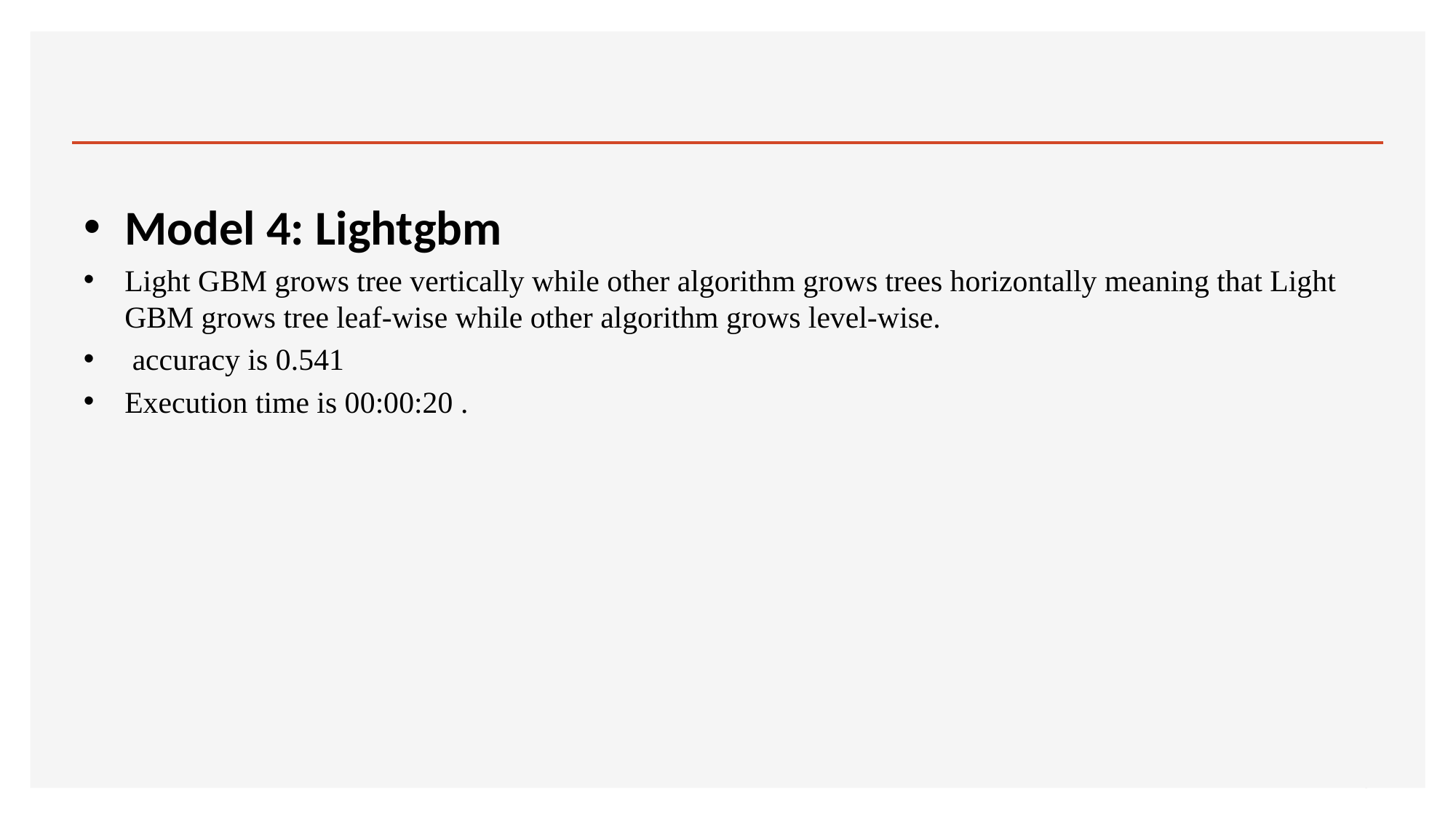

#
Model 4: Lightgbm
Light GBM grows tree vertically while other algorithm grows trees horizontally meaning that Light GBM grows tree leaf-wise while other algorithm grows level-wise.
 accuracy is 0.541
Execution time is 00:00:20 .

15